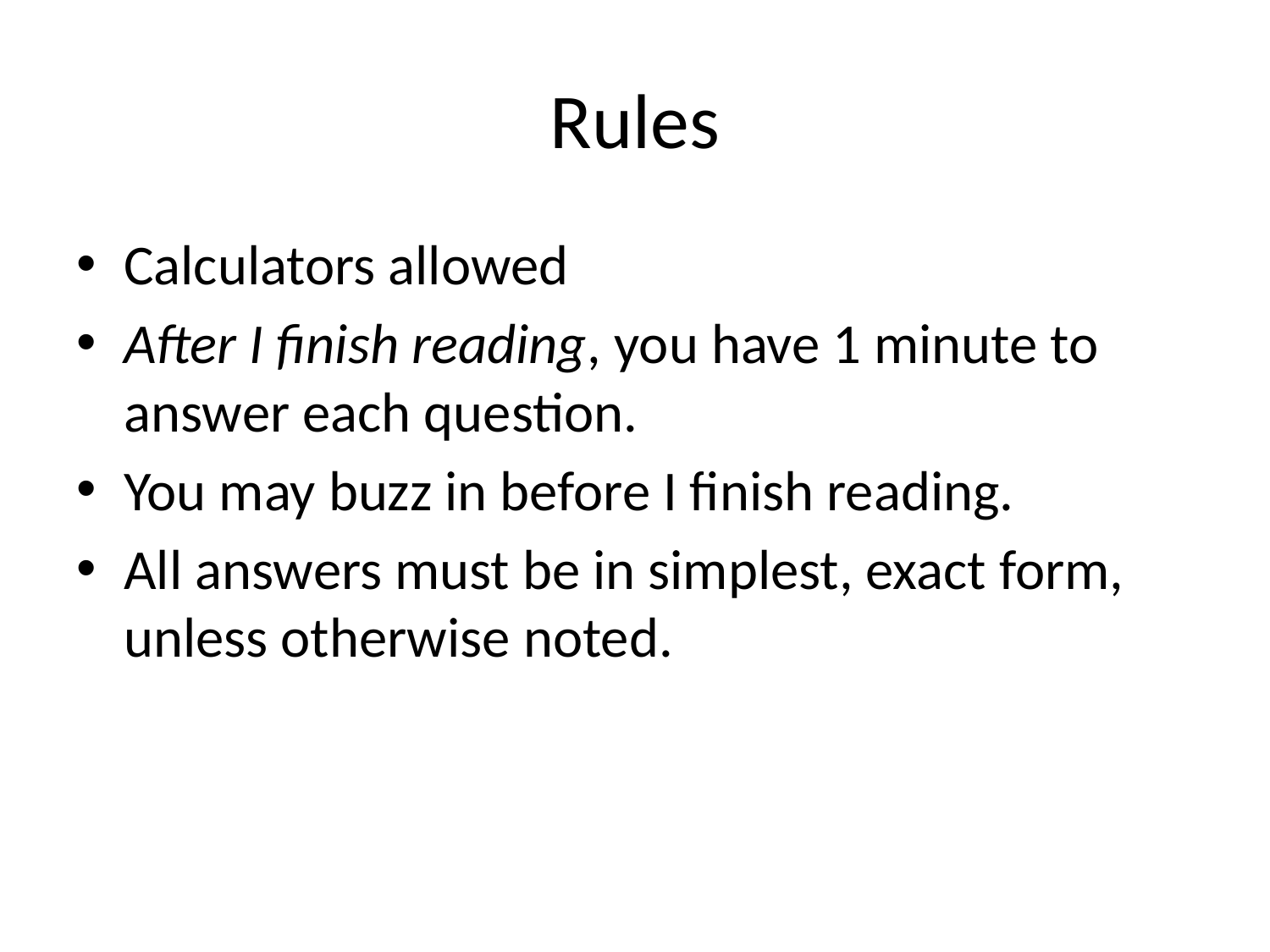

# Rules
Calculators allowed
After I finish reading, you have 1 minute to answer each question.
You may buzz in before I finish reading.
All answers must be in simplest, exact form, unless otherwise noted.